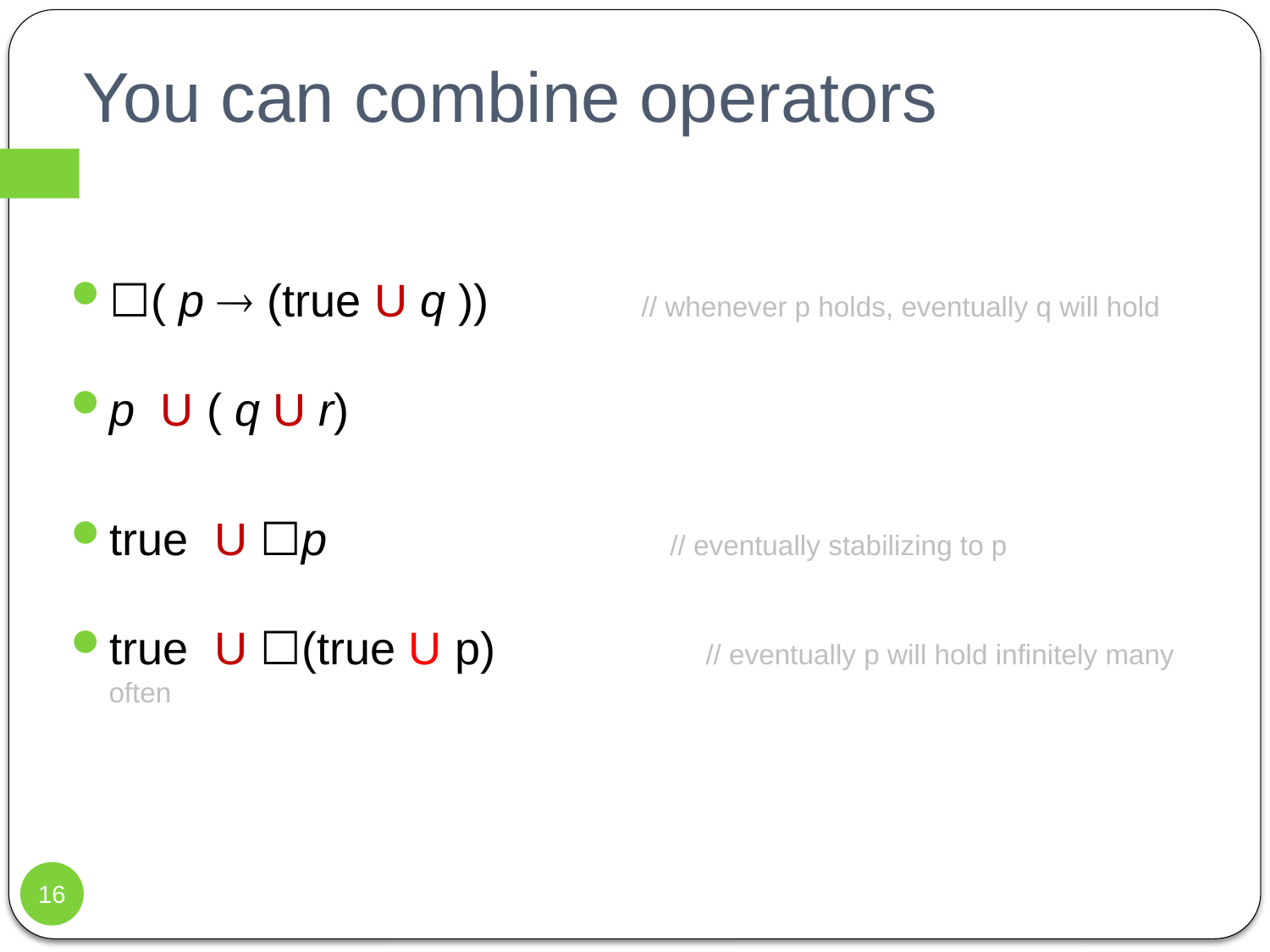

# You can combine operators
☐( p → (true U q ))            // whenever p holds, eventually q will hold

p  U ( q U r)

true  U ☐p                           // eventually stabilizing to p

true  U ☐(true U p) 	       // eventually p will hold infinitely many often

16